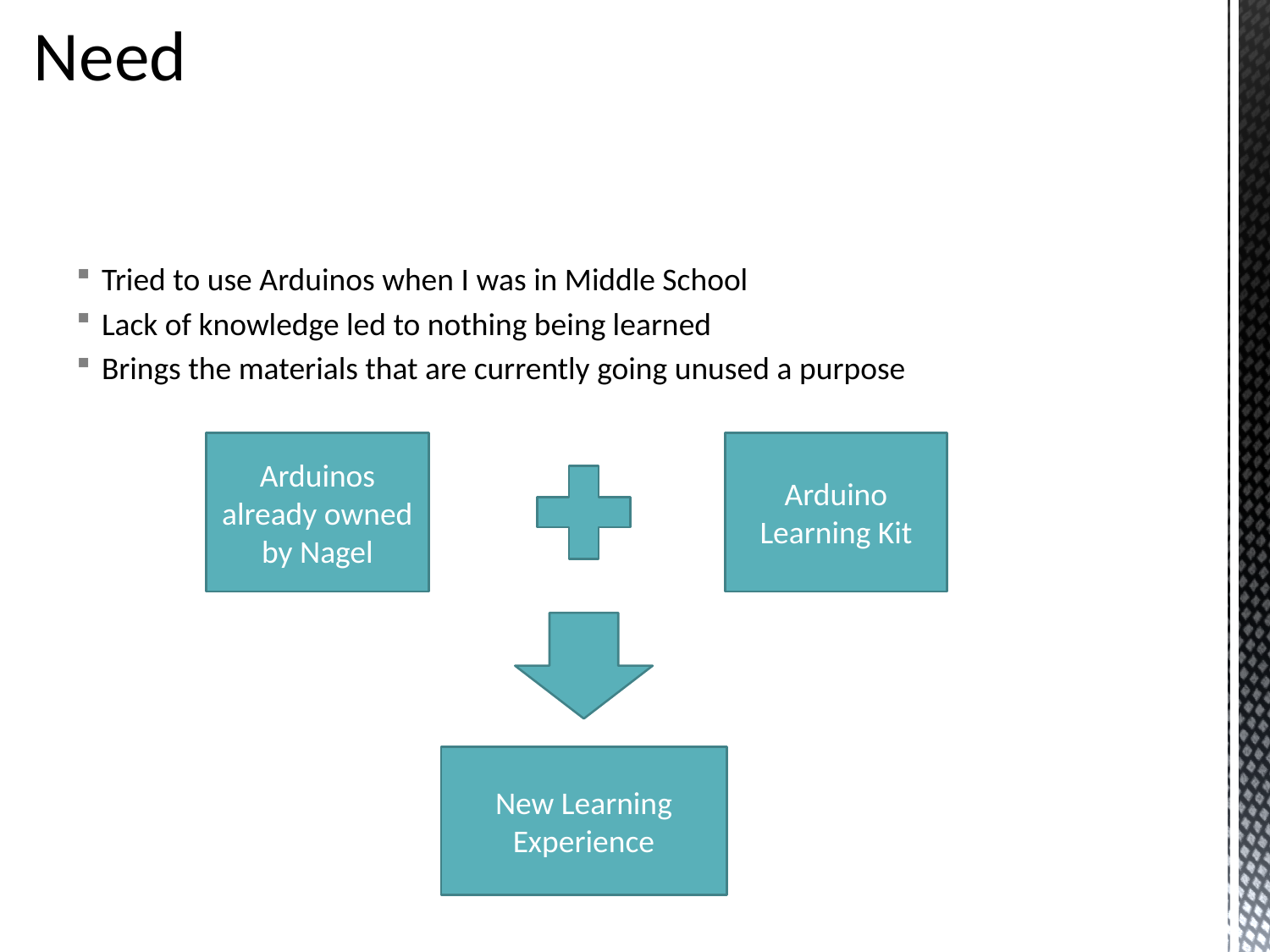

# Need
Tried to use Arduinos when I was in Middle School
Lack of knowledge led to nothing being learned
Brings the materials that are currently going unused a purpose
Arduinos already owned by Nagel
Arduino Learning Kit

New Learning Experience